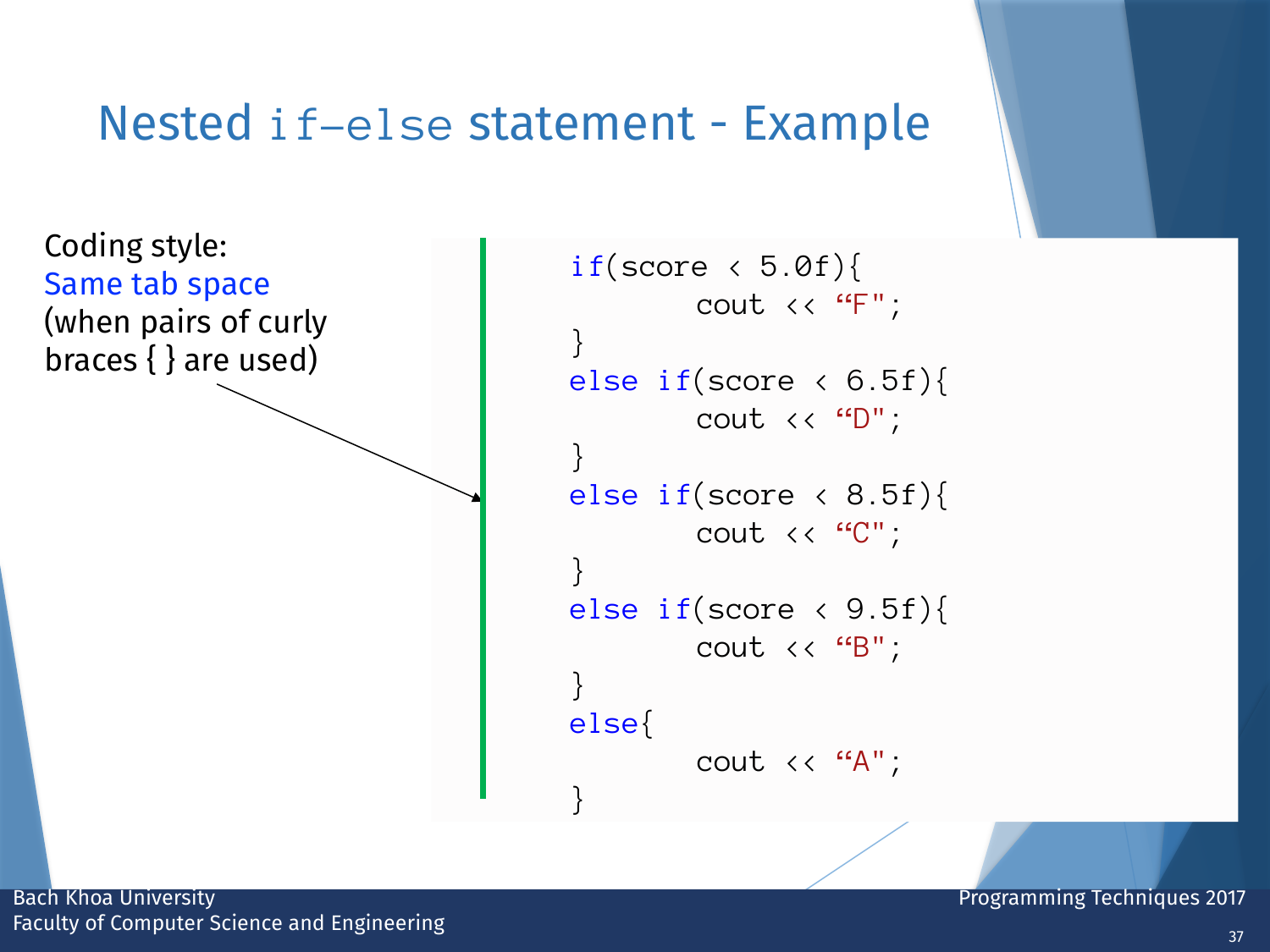

# Nested if-else statement - Example
Coding style:
Same tab space
(when pairs of curly braces { } are used)
	if(score < 5.0f){
		cout << “F";
	}
	else if(score < 6.5f){
		cout << “D";
	}
	else if(score < 8.5f){
		cout << “C";
	}
	else if(score < 9.5f){
		cout << “B";
	}
	else{
		cout << “A";
	}
37